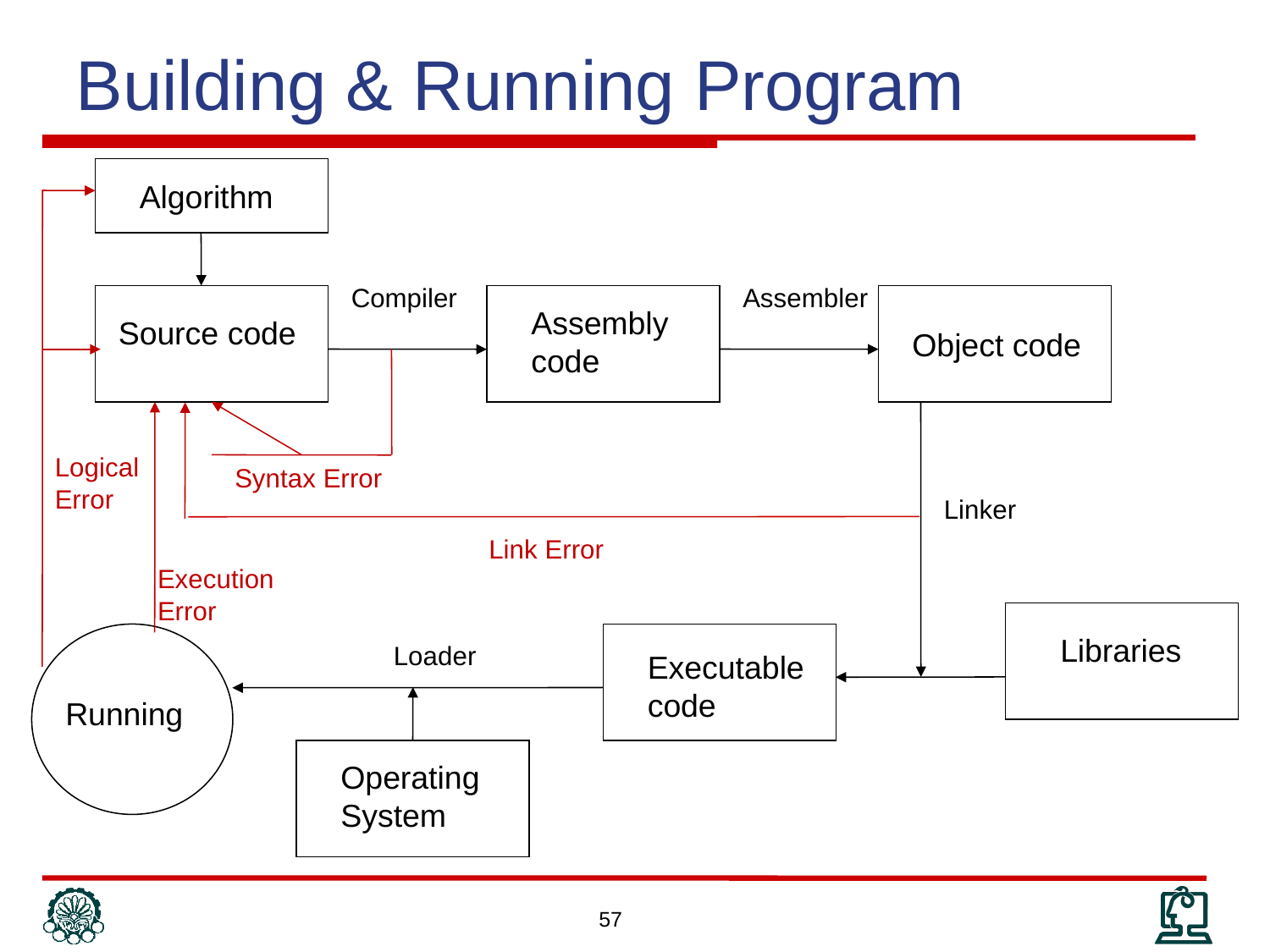

Building & Running Program

Algorithm

Compiler
Assembler

Assembly code
Source code
Object code

Logical Error

Syntax Error
Linker

Link Error
Execution Error

Libraries
Loader
Executable  code

Running

Operating System
57